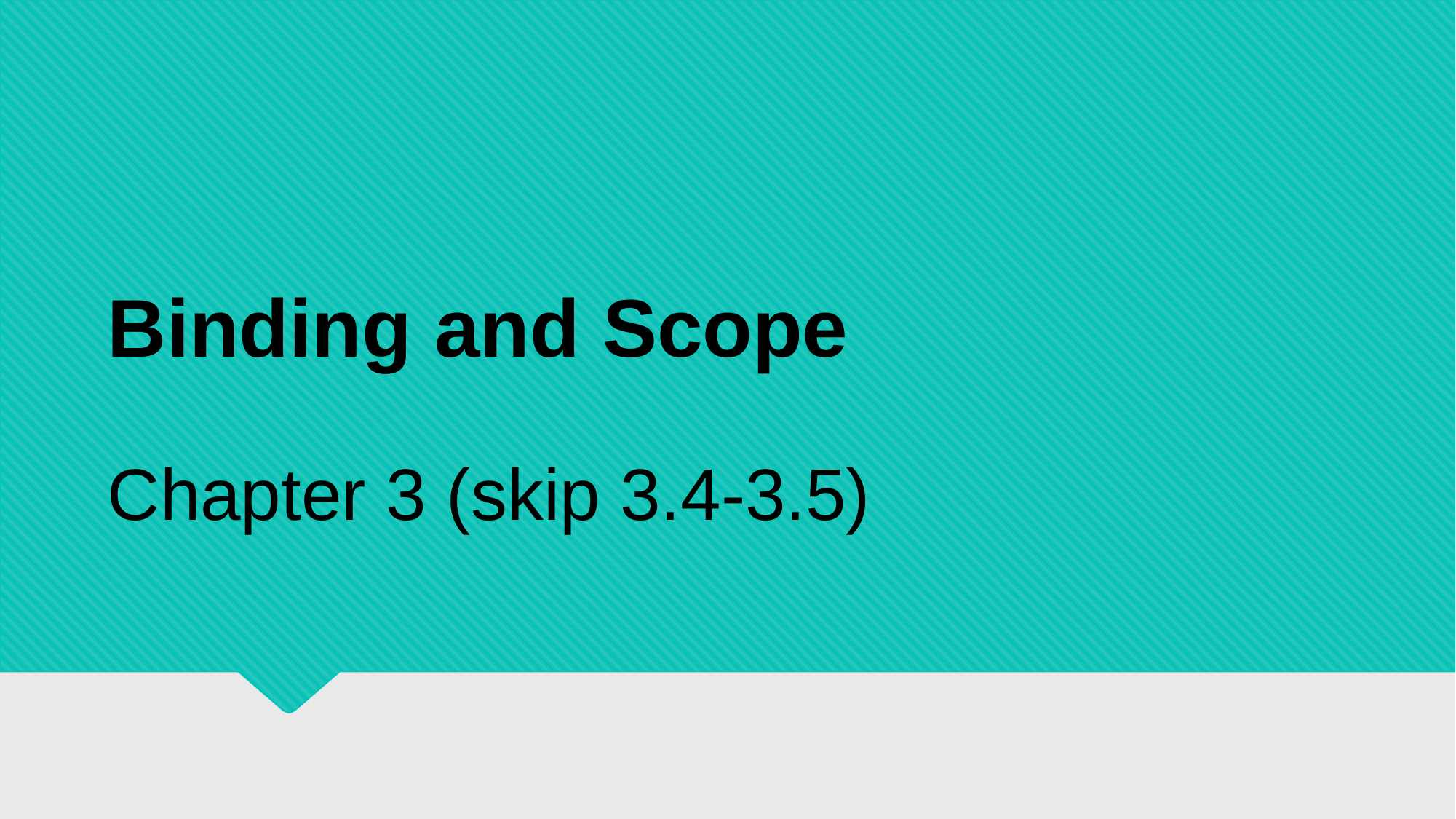

# Binding and Scope
Chapter 3 (skip 3.4-3.5)